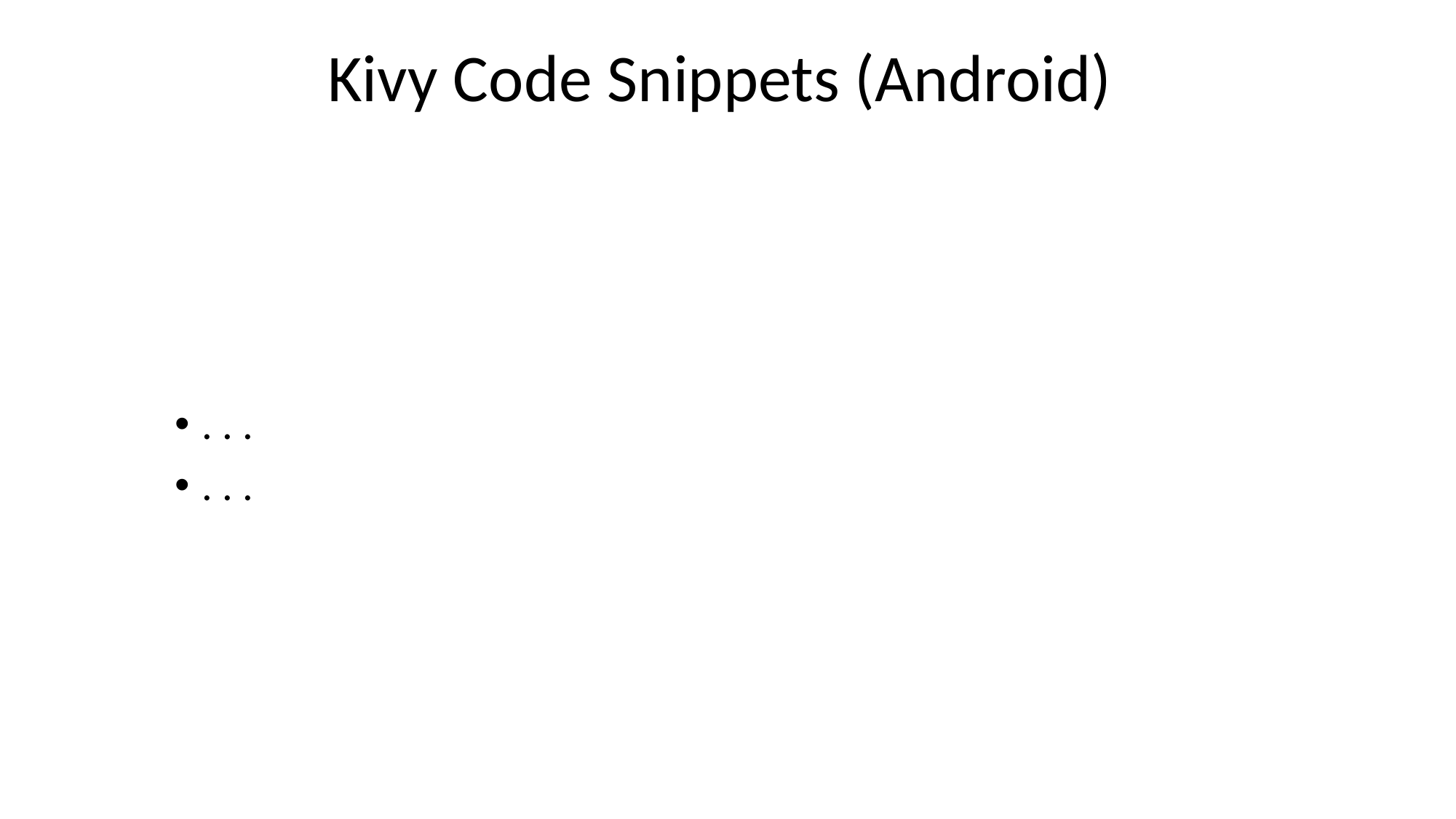

# Kivy Code Snippets (Android)
. . .
. . .